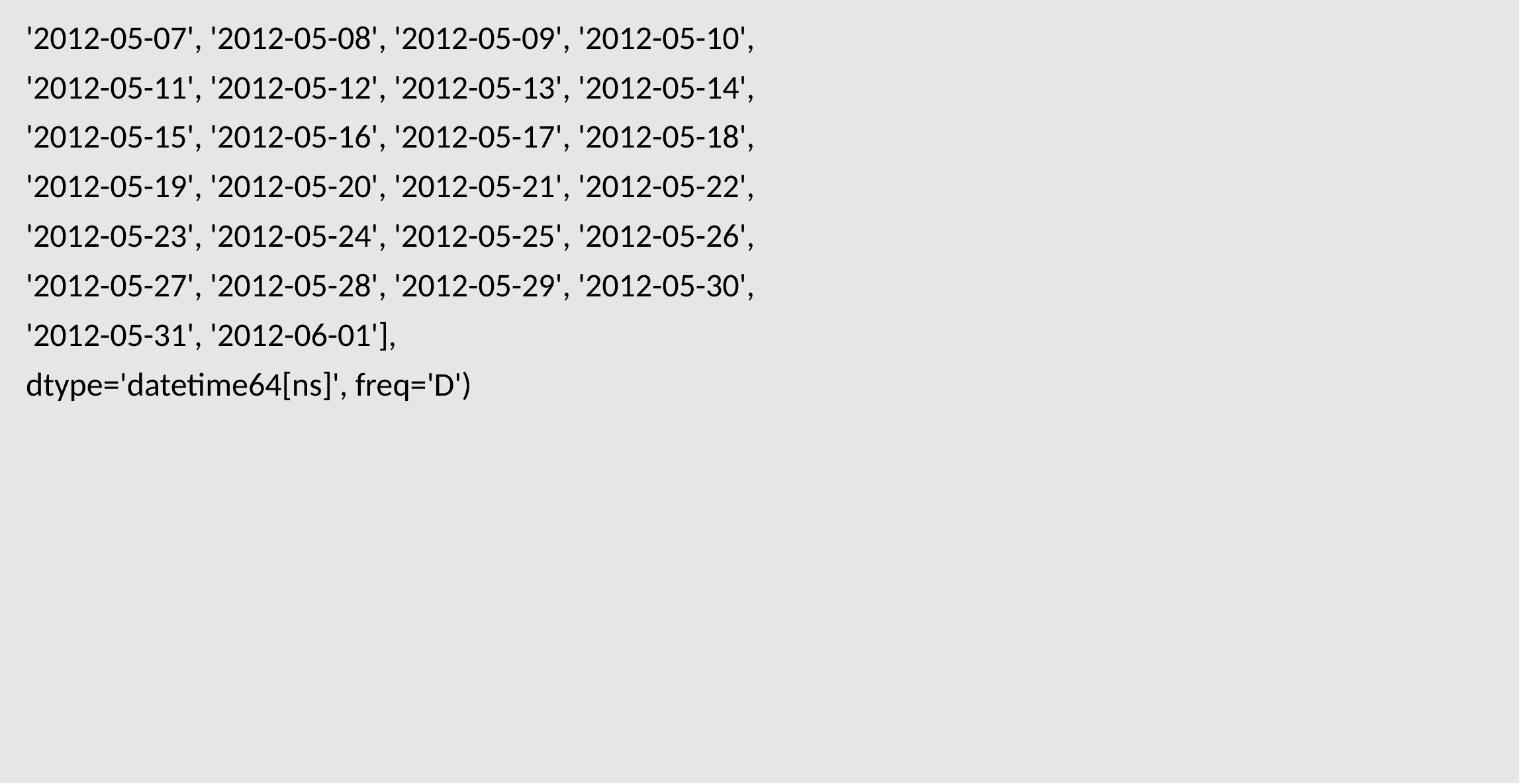

'2012-05-07', '2012-05-08', '2012-05-09', '2012-05-10',
'2012-05-11', '2012-05-12', '2012-05-13', '2012-05-14',
'2012-05-15', '2012-05-16', '2012-05-17', '2012-05-18',
'2012-05-19', '2012-05-20', '2012-05-21', '2012-05-22',
'2012-05-23', '2012-05-24', '2012-05-25', '2012-05-26',
'2012-05-27', '2012-05-28', '2012-05-29', '2012-05-30',
'2012-05-31', '2012-06-01'],
dtype='datetime64[ns]', freq='D')